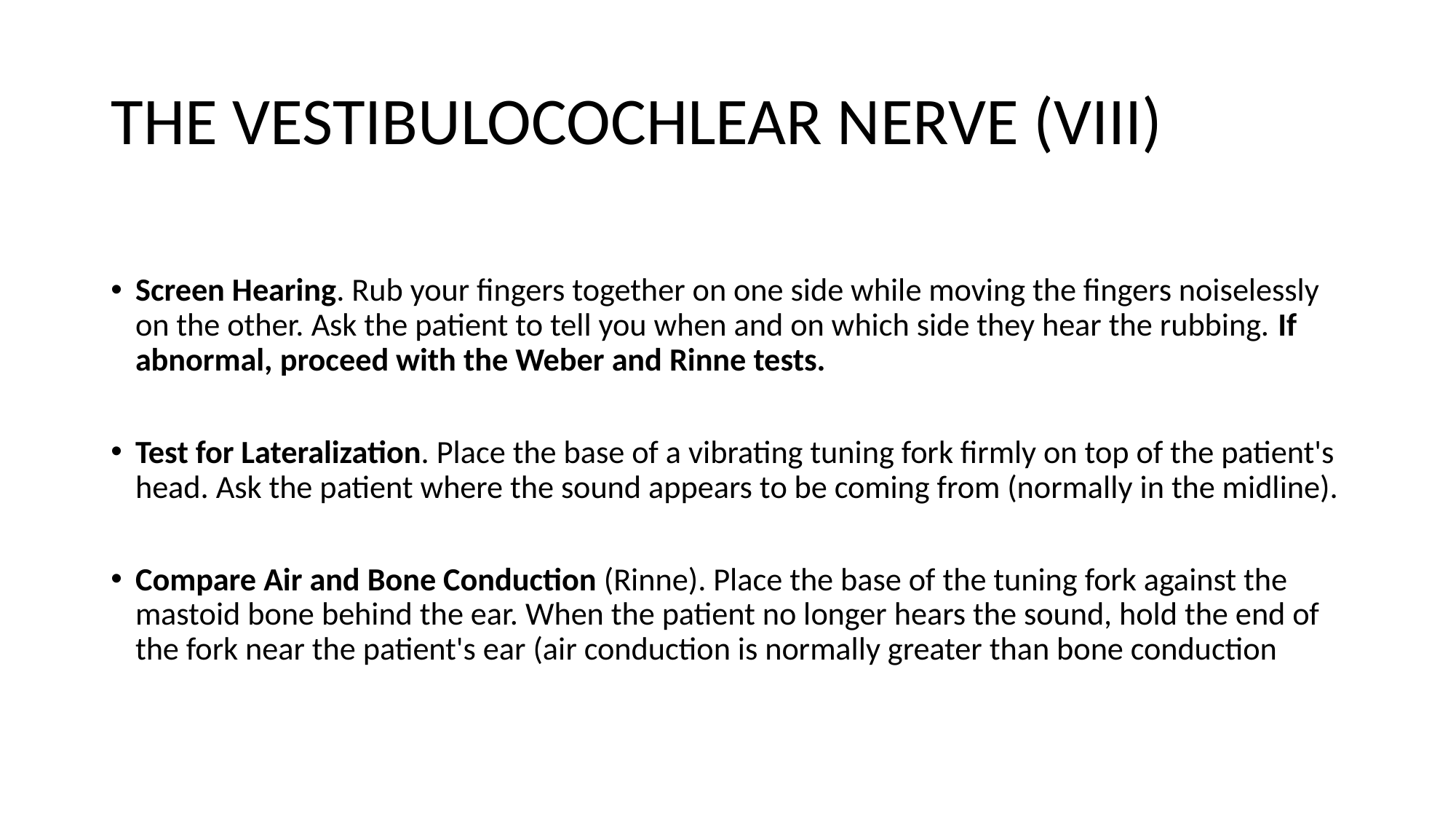

# THE VESTIBULOCOCHLEAR NERVE (VIII)

Screen Hearing. Rub your fingers together on one side while moving the fingers noiselessly on the other. Ask the patient to tell you when and on which side they hear the rubbing. If abnormal, proceed with the Weber and Rinne tests.

Test for Lateralization. Place the base of a vibrating tuning fork firmly on top of the patient's head. Ask the patient where the sound appears to be coming from (normally in the midline).

Compare Air and Bone Conduction (Rinne). Place the base of the tuning fork against the mastoid bone behind the ear. When the patient no longer hears the sound, hold the end of the fork near the patient's ear (air conduction is normally greater than bone conduction